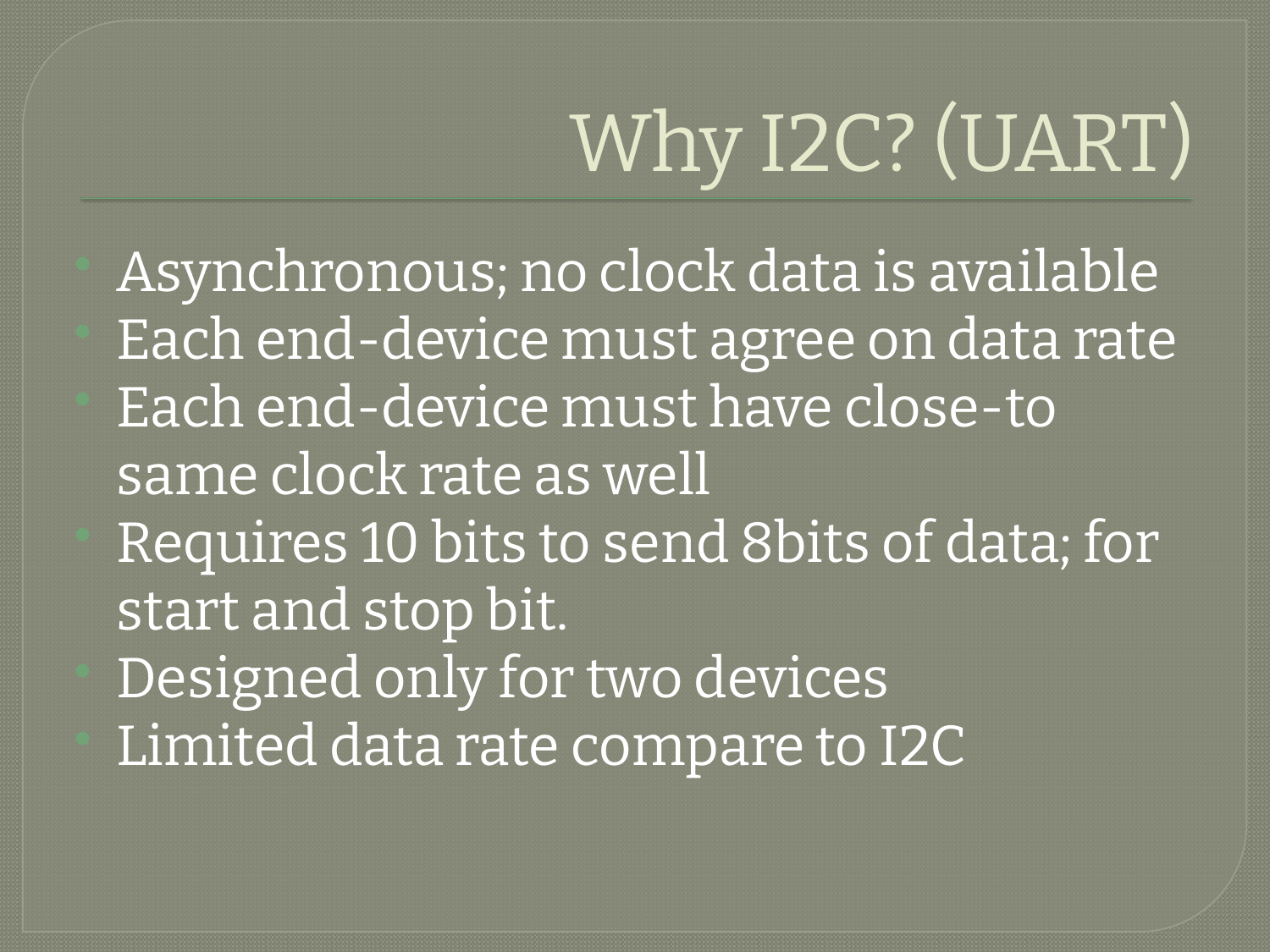

# Why I2C? (UART)
Asynchronous; no clock data is available
Each end-device must agree on data rate
Each end-device must have close-to same clock rate as well
Requires 10 bits to send 8bits of data; for start and stop bit.
Designed only for two devices
Limited data rate compare to I2C